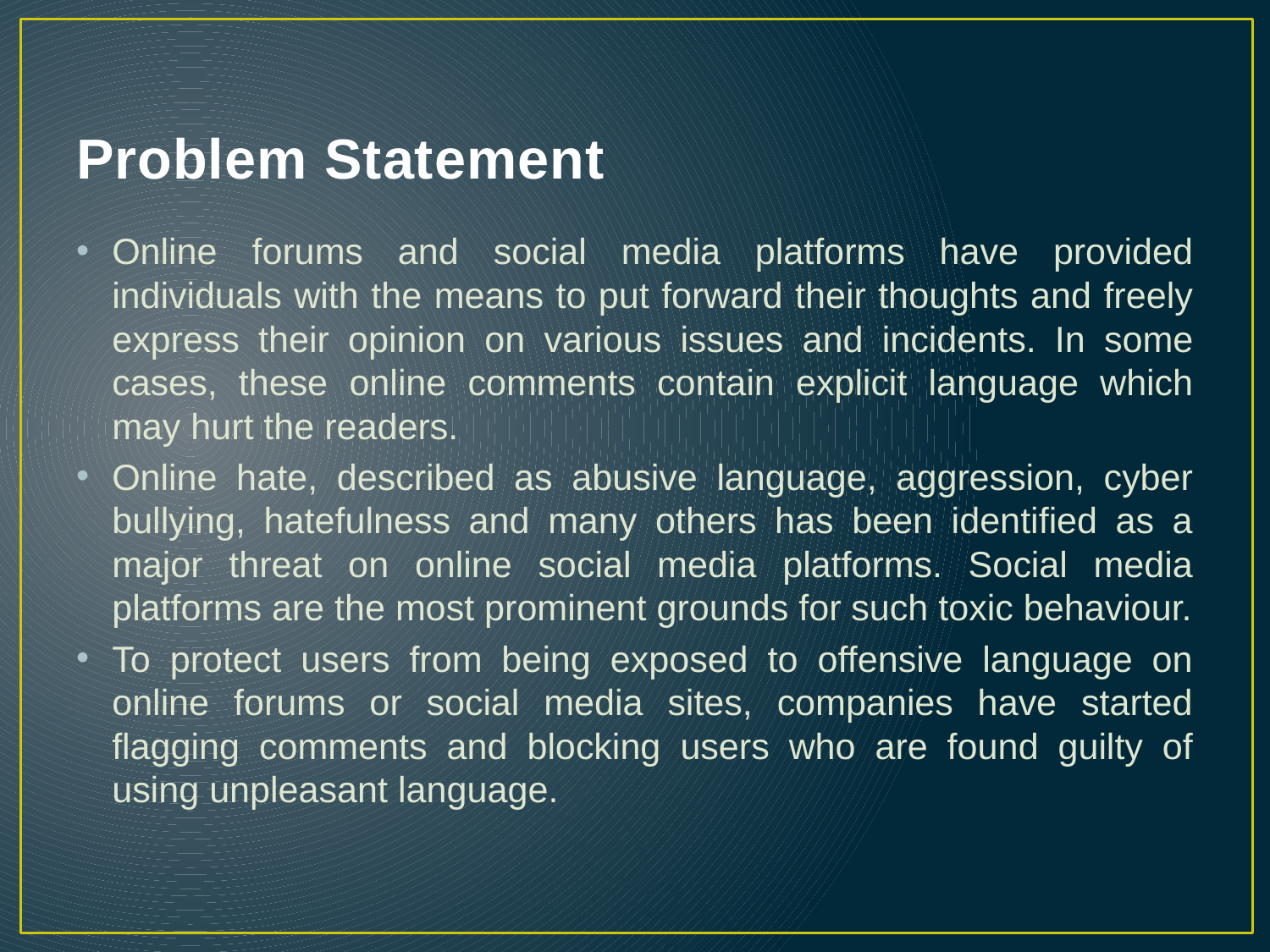

# Problem Statement
Online forums and social media platforms have provided individuals with the means to put forward their thoughts and freely express their opinion on various issues and incidents. In some cases, these online comments contain explicit language which may hurt the readers.
Online hate, described as abusive language, aggression, cyber bullying, hatefulness and many others has been identified as a major threat on online social media platforms. Social media platforms are the most prominent grounds for such toxic behaviour.
To protect users from being exposed to offensive language on online forums or social media sites, companies have started flagging comments and blocking users who are found guilty of using unpleasant language.